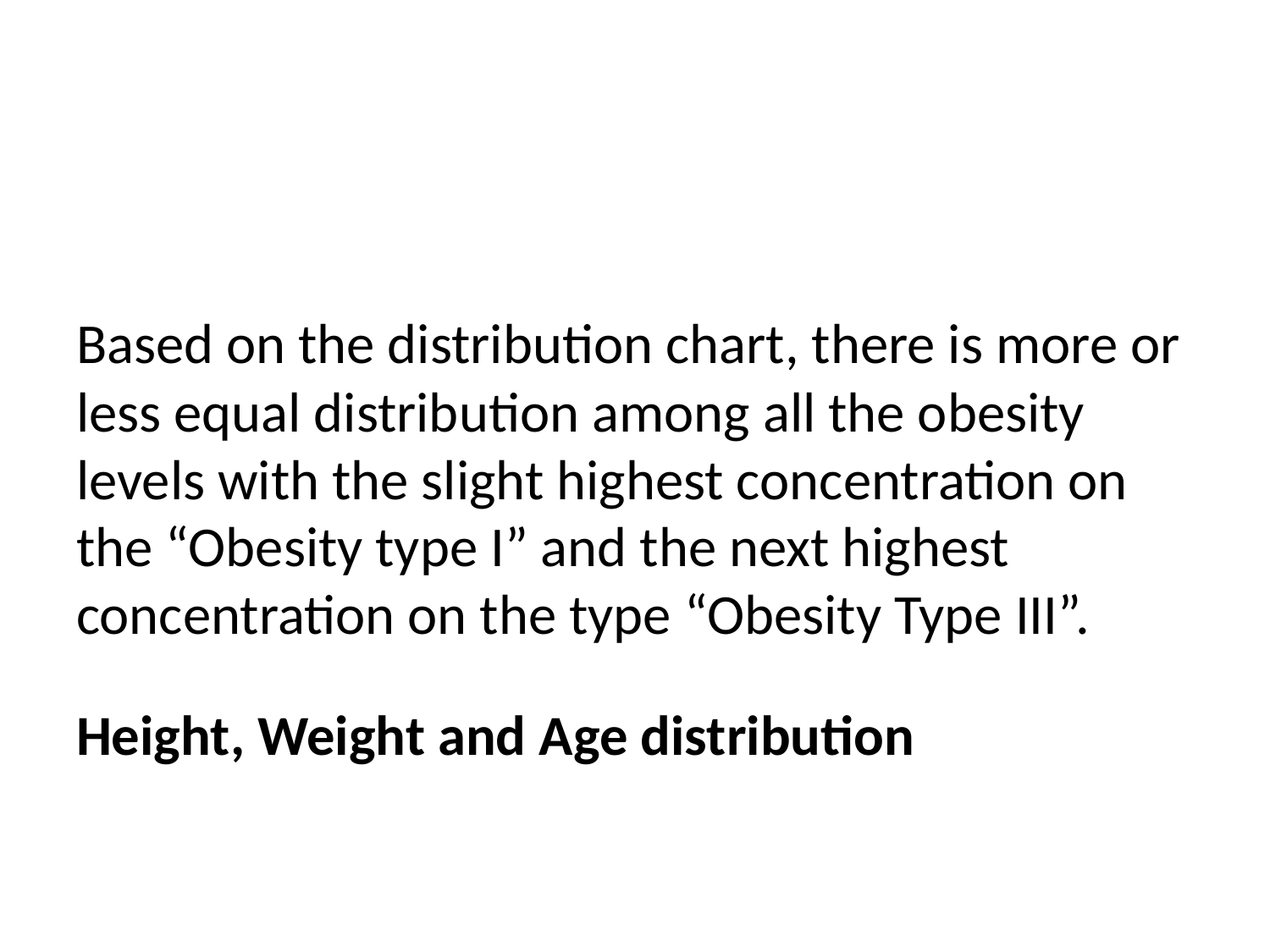

Based on the distribution chart, there is more or less equal distribution among all the obesity levels with the slight highest concentration on the “Obesity type I” and the next highest concentration on the type “Obesity Type III”.
Height, Weight and Age distribution